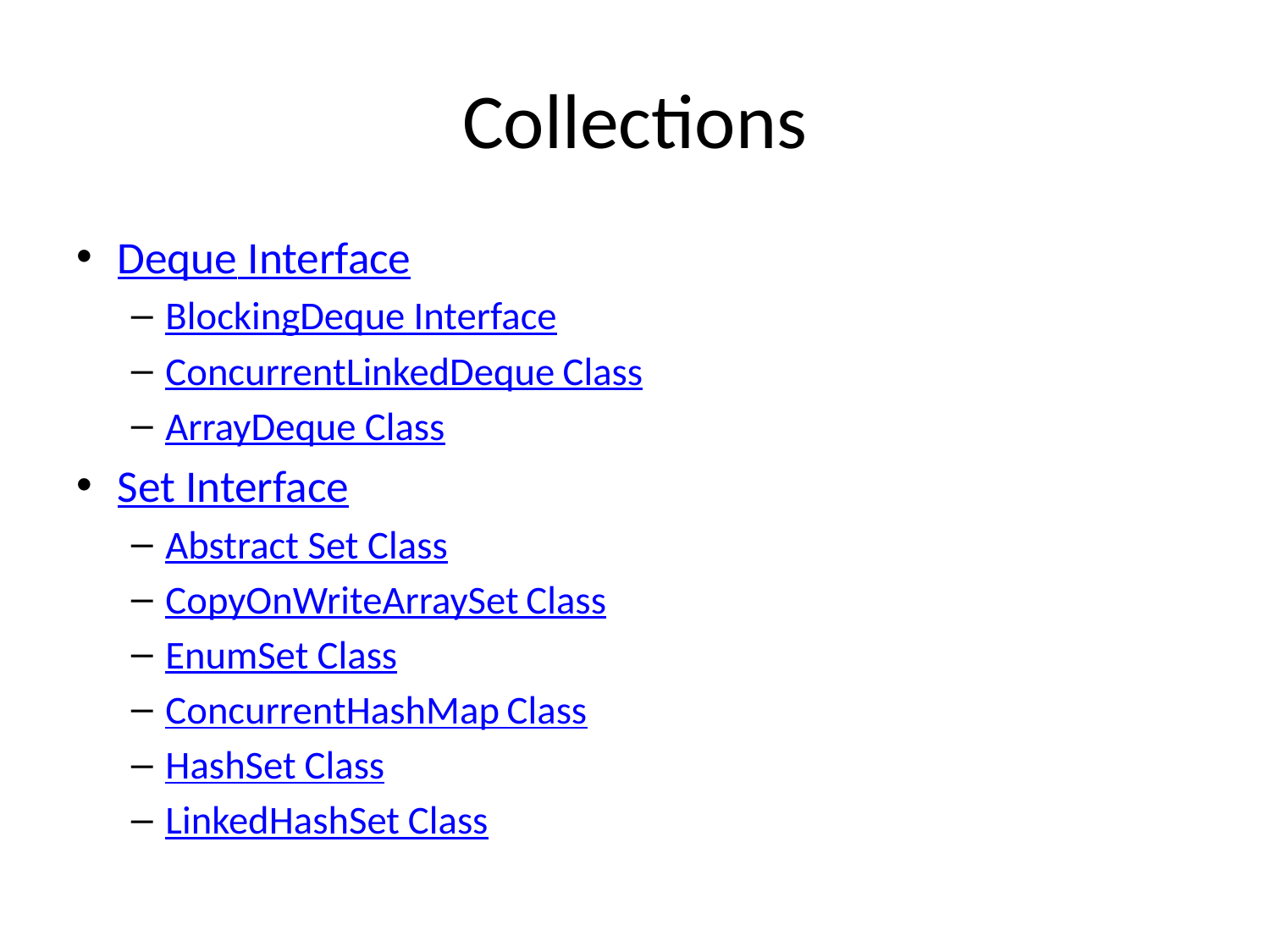

# Collections
Deque Interface
BlockingDeque Interface
ConcurrentLinkedDeque Class
ArrayDeque Class
Set Interface
Abstract Set Class
CopyOnWriteArraySet Class
EnumSet Class
ConcurrentHashMap Class
HashSet Class
LinkedHashSet Class